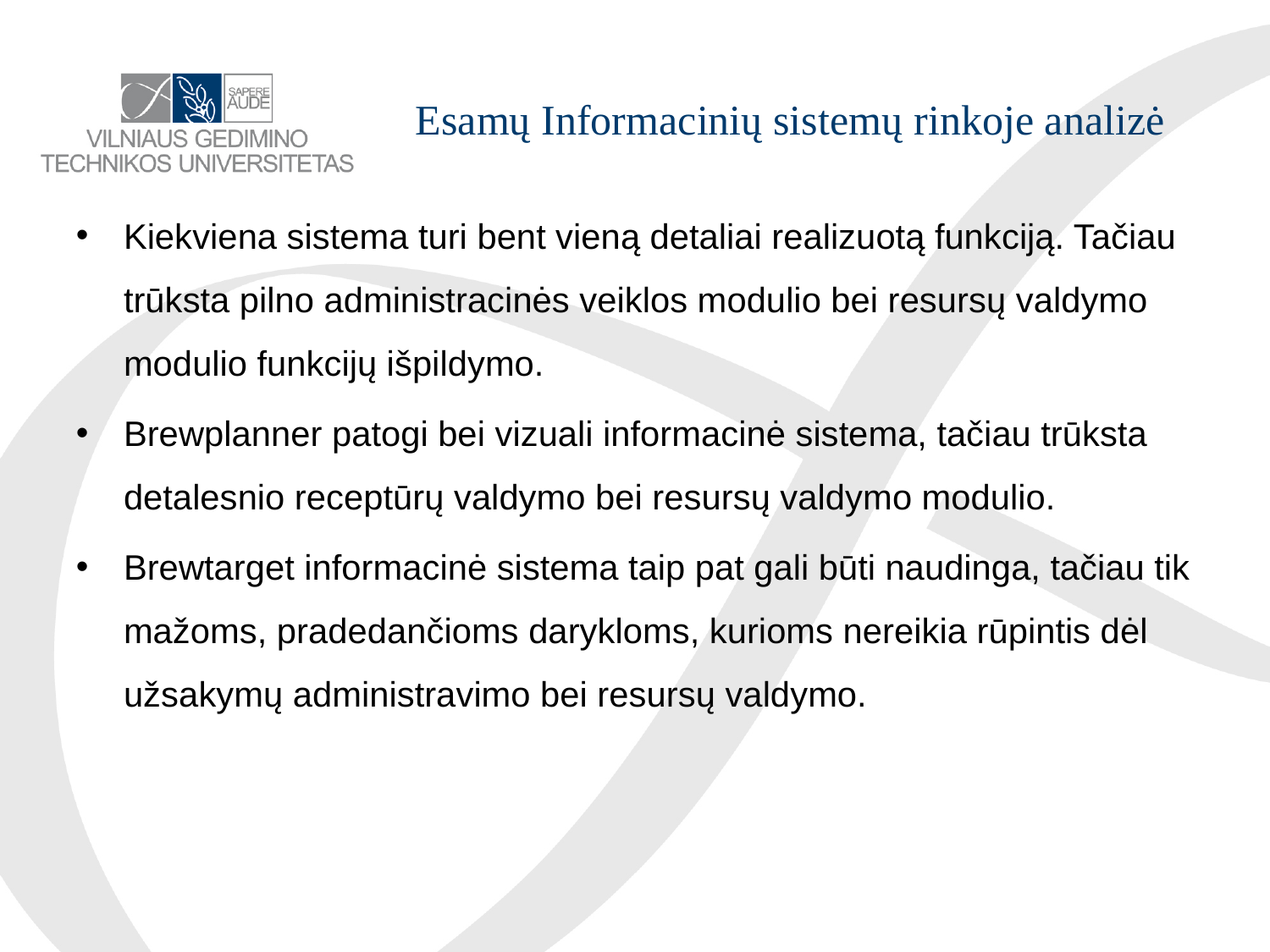

Esamų Informacinių sistemų rinkoje analizė
#
Kiekviena sistema turi bent vieną detaliai realizuotą funkciją. Tačiau trūksta pilno administracinės veiklos modulio bei resursų valdymo modulio funkcijų išpildymo.
Brewplanner patogi bei vizuali informacinė sistema, tačiau trūksta detalesnio receptūrų valdymo bei resursų valdymo modulio.
Brewtarget informacinė sistema taip pat gali būti naudinga, tačiau tik mažoms, pradedančioms darykloms, kurioms nereikia rūpintis dėl užsakymų administravimo bei resursų valdymo.